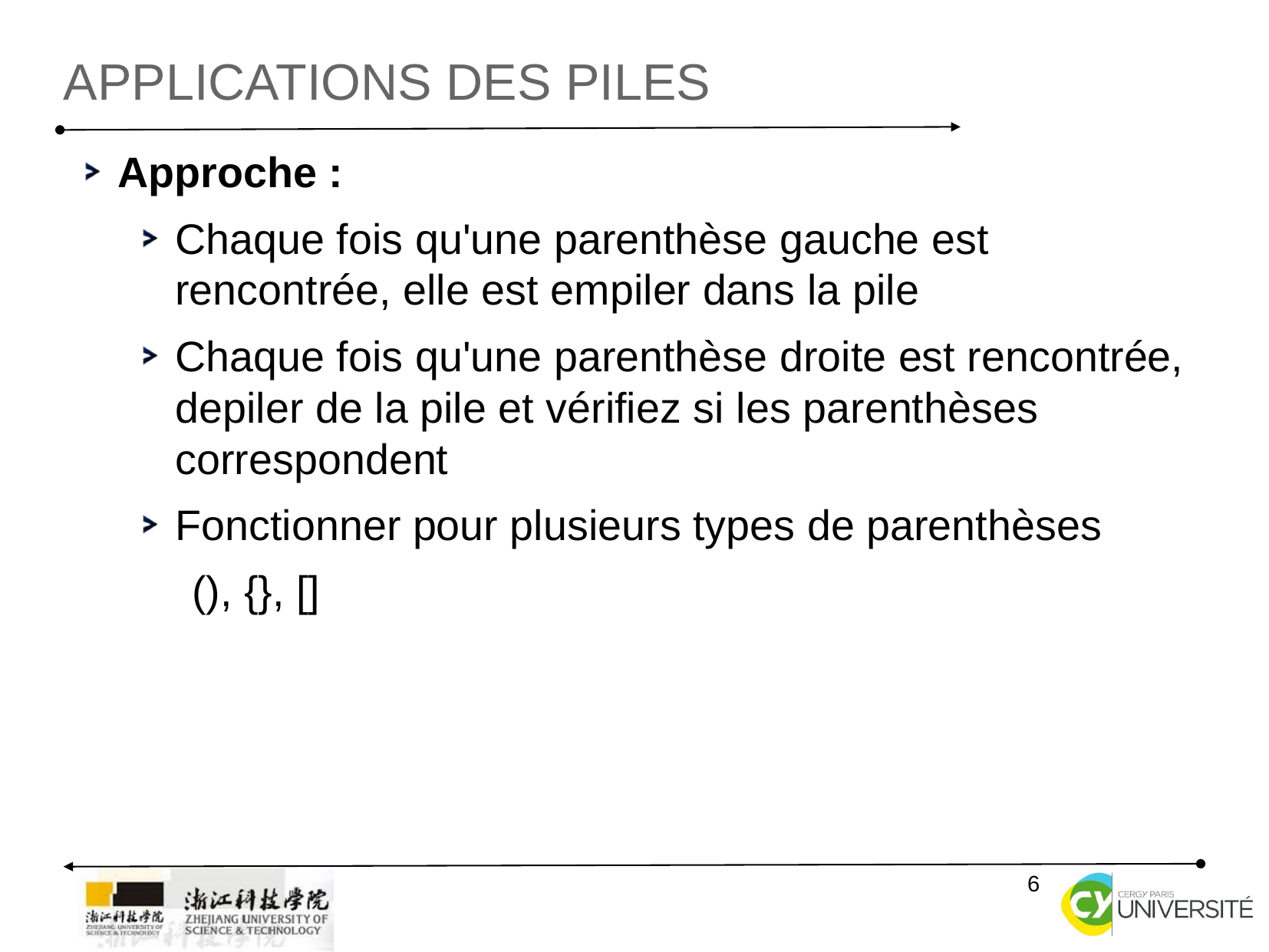

Applications des piles
Approche :
Chaque fois qu'une parenthèse gauche est rencontrée, elle est empiler dans la pile
Chaque fois qu'une parenthèse droite est rencontrée, depiler de la pile et vérifiez si les parenthèses correspondent
Fonctionner pour plusieurs types de parenthèses
(), {}, []